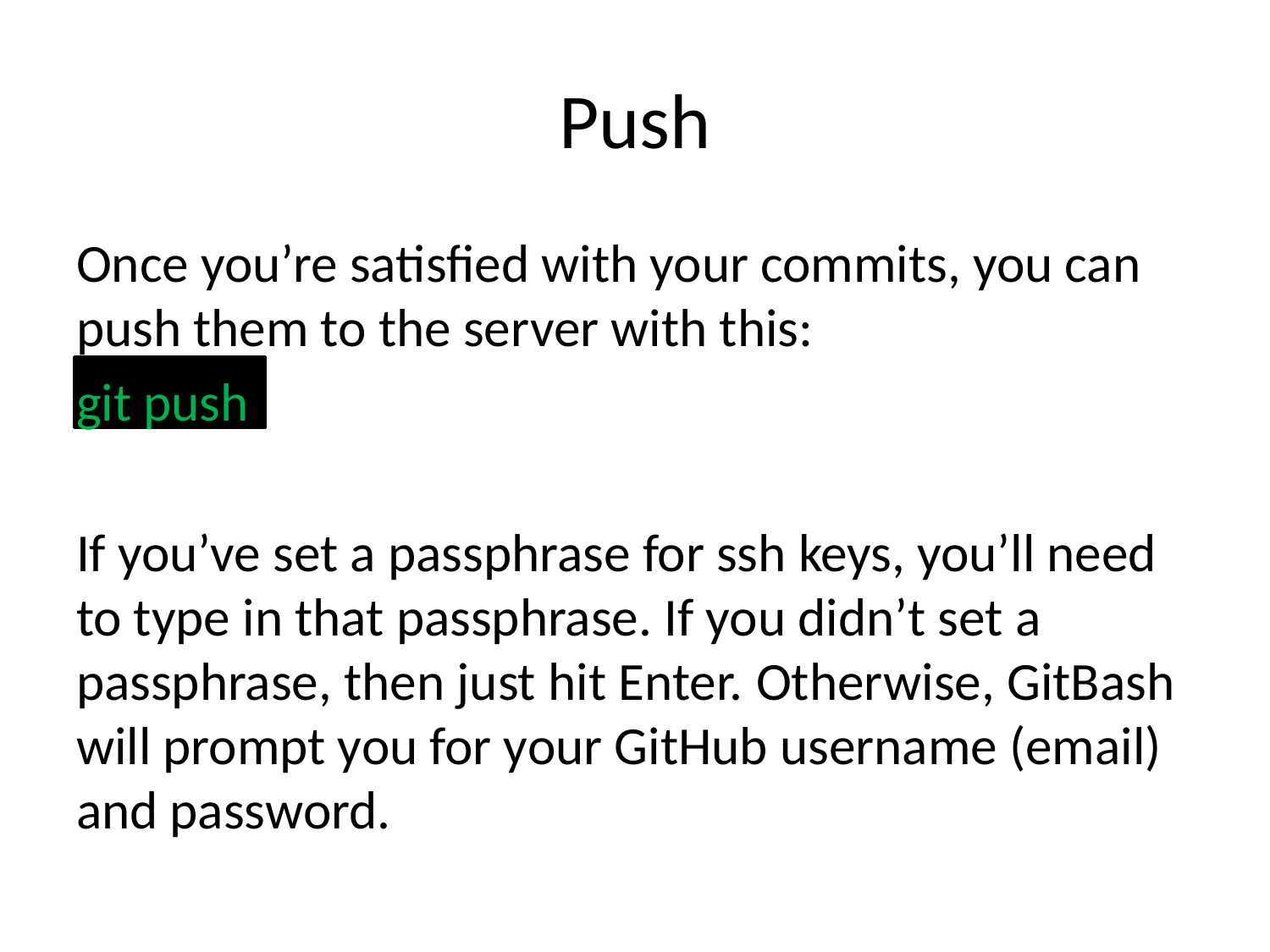

# Push
Once you’re satisfied with your commits, you can push them to the server with this:
git push

If you’ve set a passphrase for ssh keys, you’ll need to type in that passphrase. If you didn’t set a passphrase, then just hit Enter. Otherwise, GitBash will prompt you for your GitHub username (email) and password.